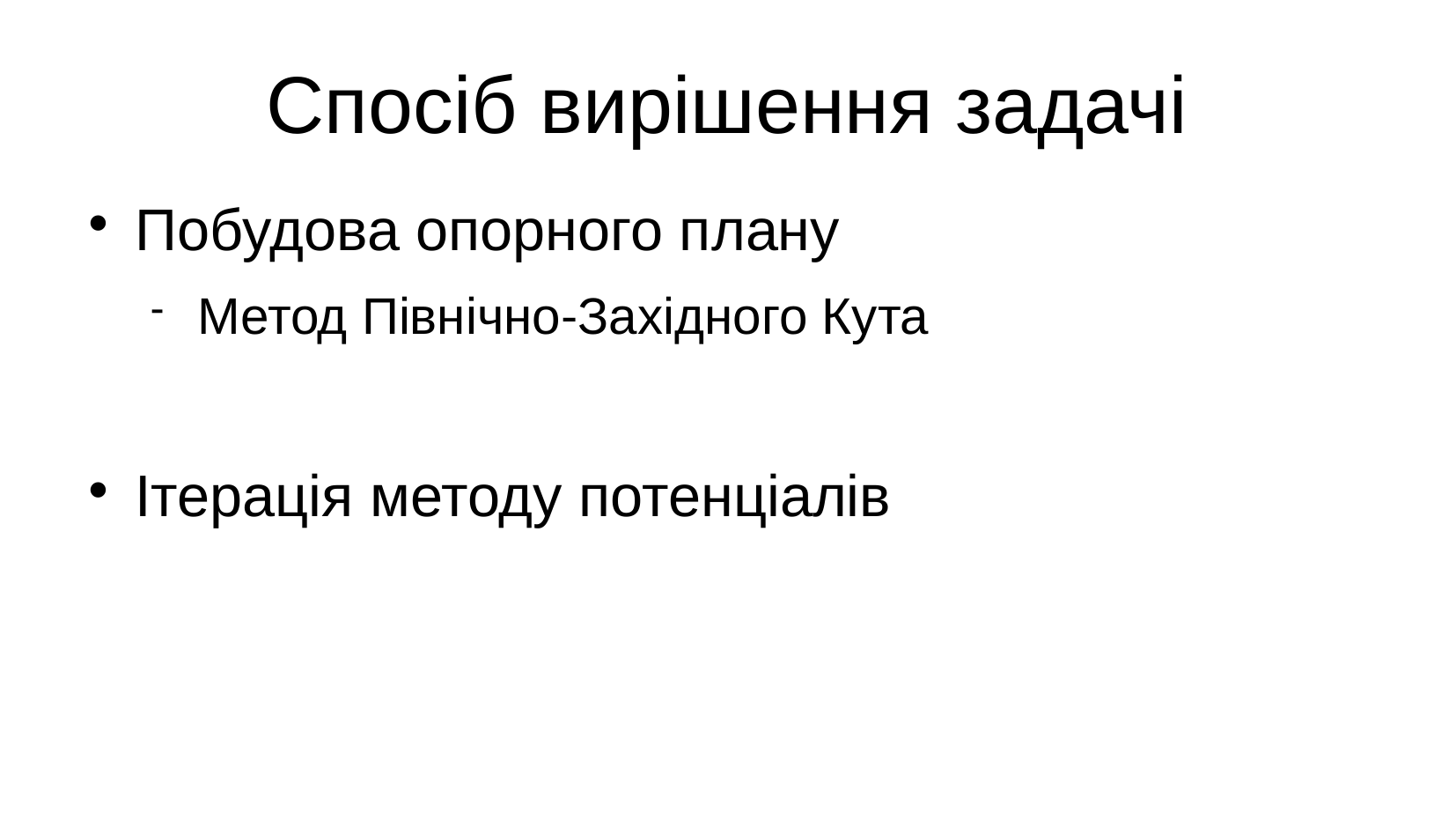

# Спосіб вирішення задачі
Побудова опорного плану
Метод Північно-Західного Кута

Ітерація методу потенціалів